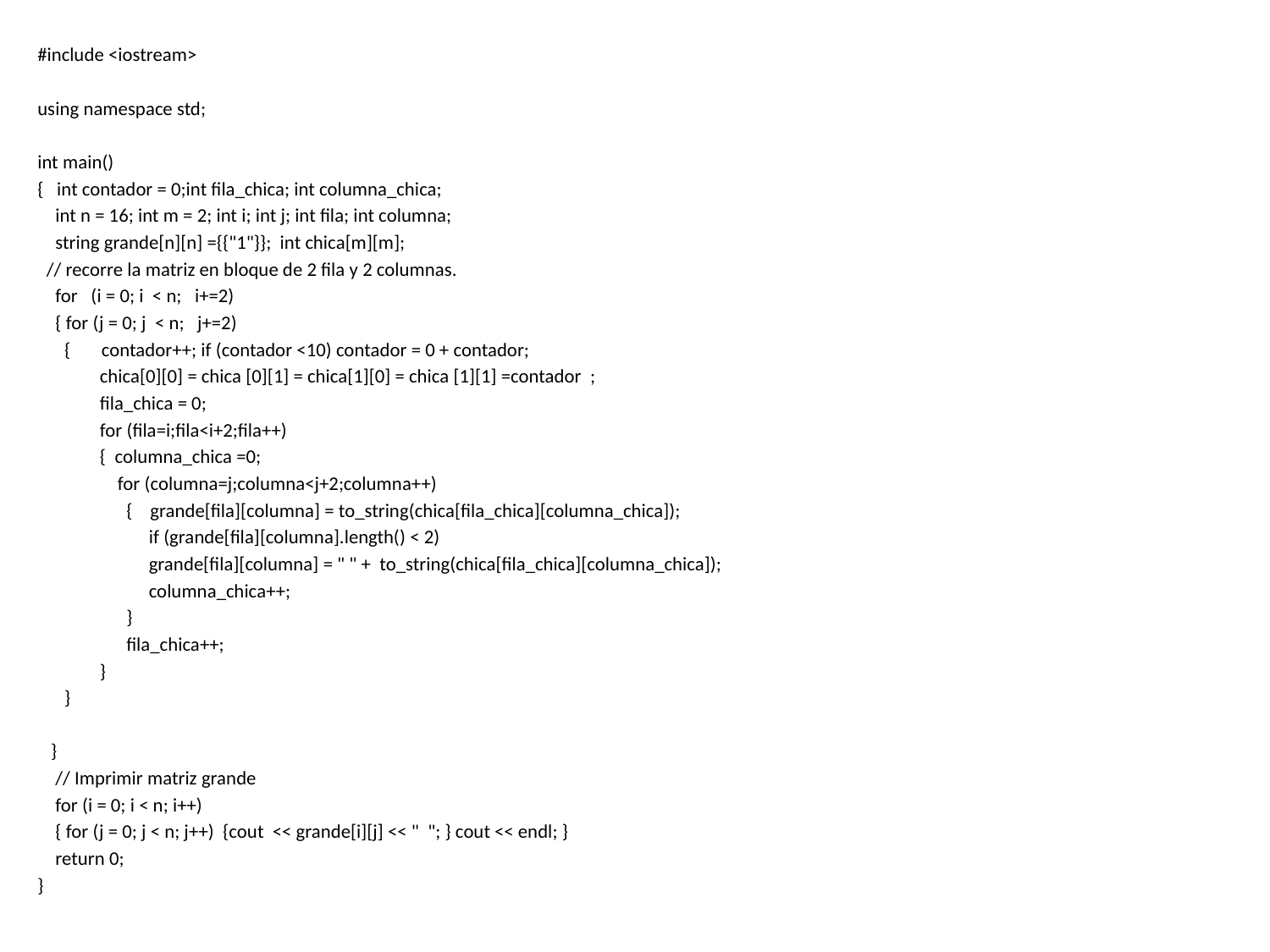

#include <iostream>

using namespace std;

int main()
{   int contador = 0;int fila_chica; int columna_chica;
    int n = 16; int m = 2; int i; int j; int fila; int columna;
    string grande[n][n] ={{"1"}};  int chica[m][m];
  // recorre la matriz en bloque de 2 fila y 2 columnas.
    for   (i = 0; i  < n;   i+=2)
    { for (j = 0; j  < n;   j+=2)
      {       contador++; if (contador <10) contador = 0 + contador;
              chica[0][0] = chica [0][1] = chica[1][0] = chica [1][1] =contador  ;
              fila_chica = 0;
              for (fila=i;fila<i+2;fila++)
              {  columna_chica =0;
                  for (columna=j;columna<j+2;columna++)
                    {    grande[fila][columna] = to_string(chica[fila_chica][columna_chica]);
                         if (grande[fila][columna].length() < 2)
                         grande[fila][columna] = " " +  to_string(chica[fila_chica][columna_chica]);
                         columna_chica++;
                    }
                    fila_chica++;
              }
      }

   }
    // Imprimir matriz grande
    for (i = 0; i < n; i++)
    { for (j = 0; j < n; j++)  {cout  << grande[i][j] << "  "; } cout << endl; }
    return 0;
}